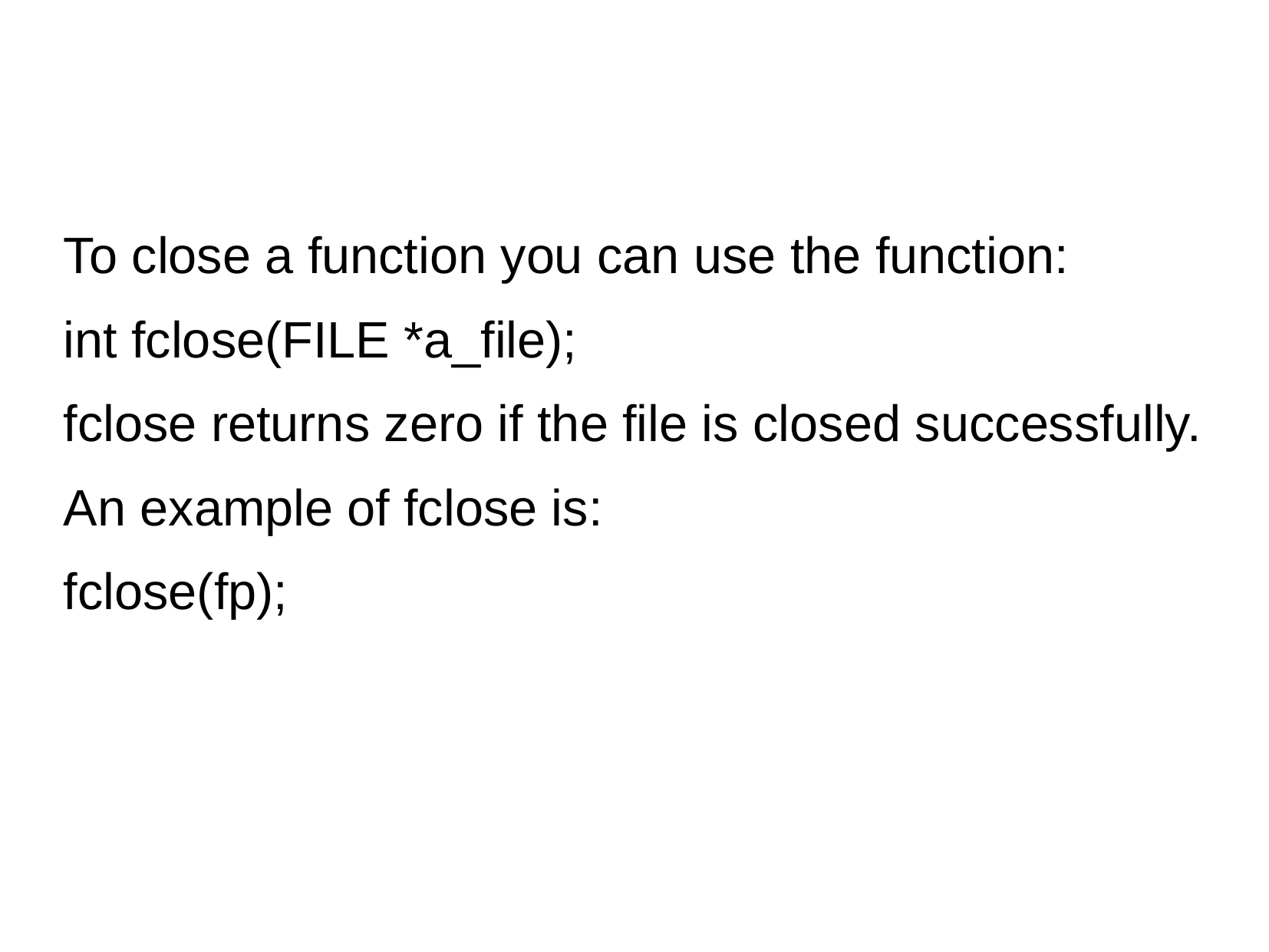

To close a function you can use the function:
int fclose(FILE *a_file);
fclose returns zero if the file is closed successfully.
An example of fclose is:
fclose(fp);